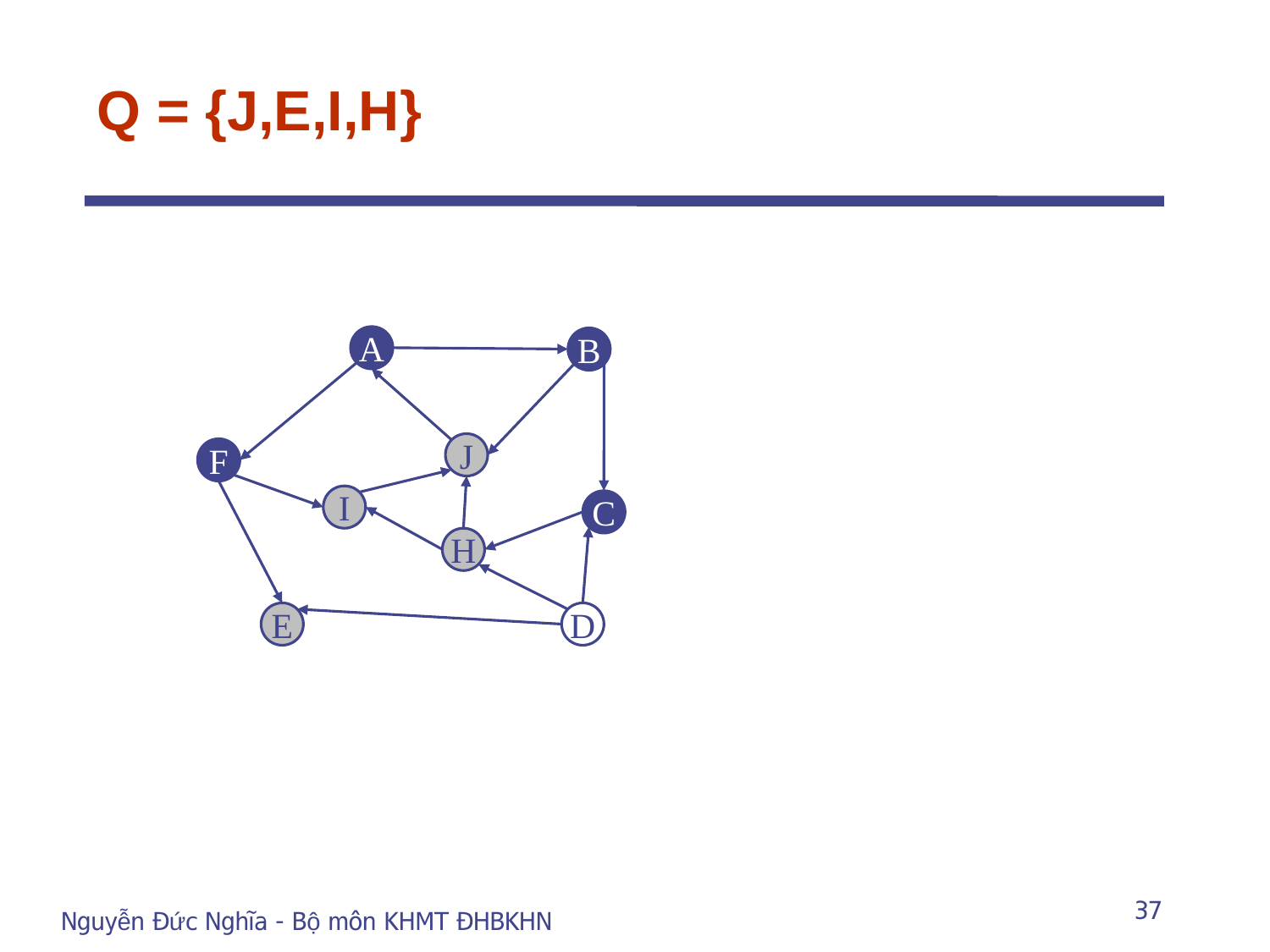

# Q = {J,E,I,H}

A
B
J
F
I
C
H
E
D
37
Nguyễn Đức Nghĩa - Bộ môn KHMT ĐHBKHN